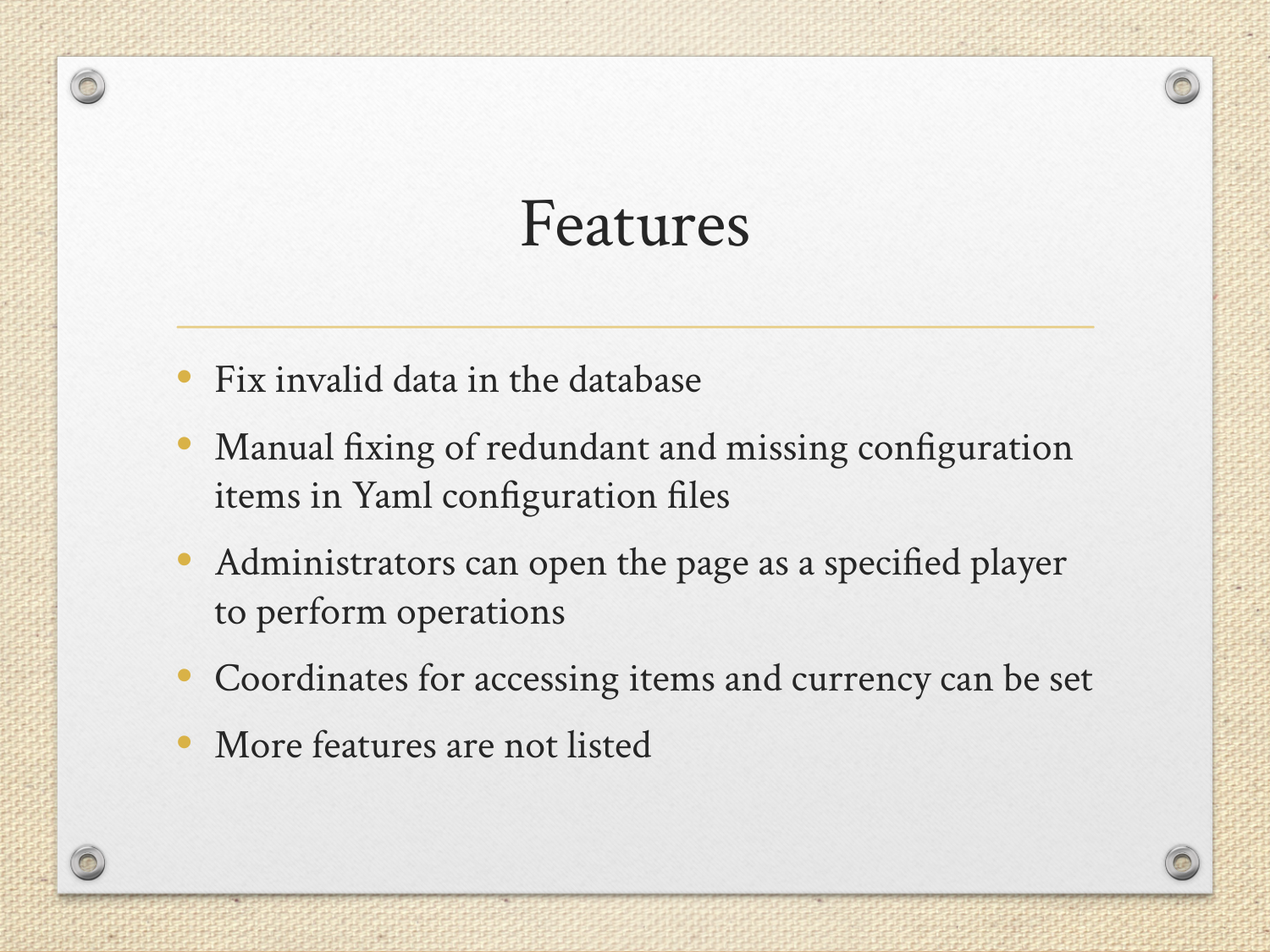

# Features
Fix invalid data in the database
Manual fixing of redundant and missing configuration items in Yaml configuration files
Administrators can open the page as a specified player to perform operations
Coordinates for accessing items and currency can be set
More features are not listed